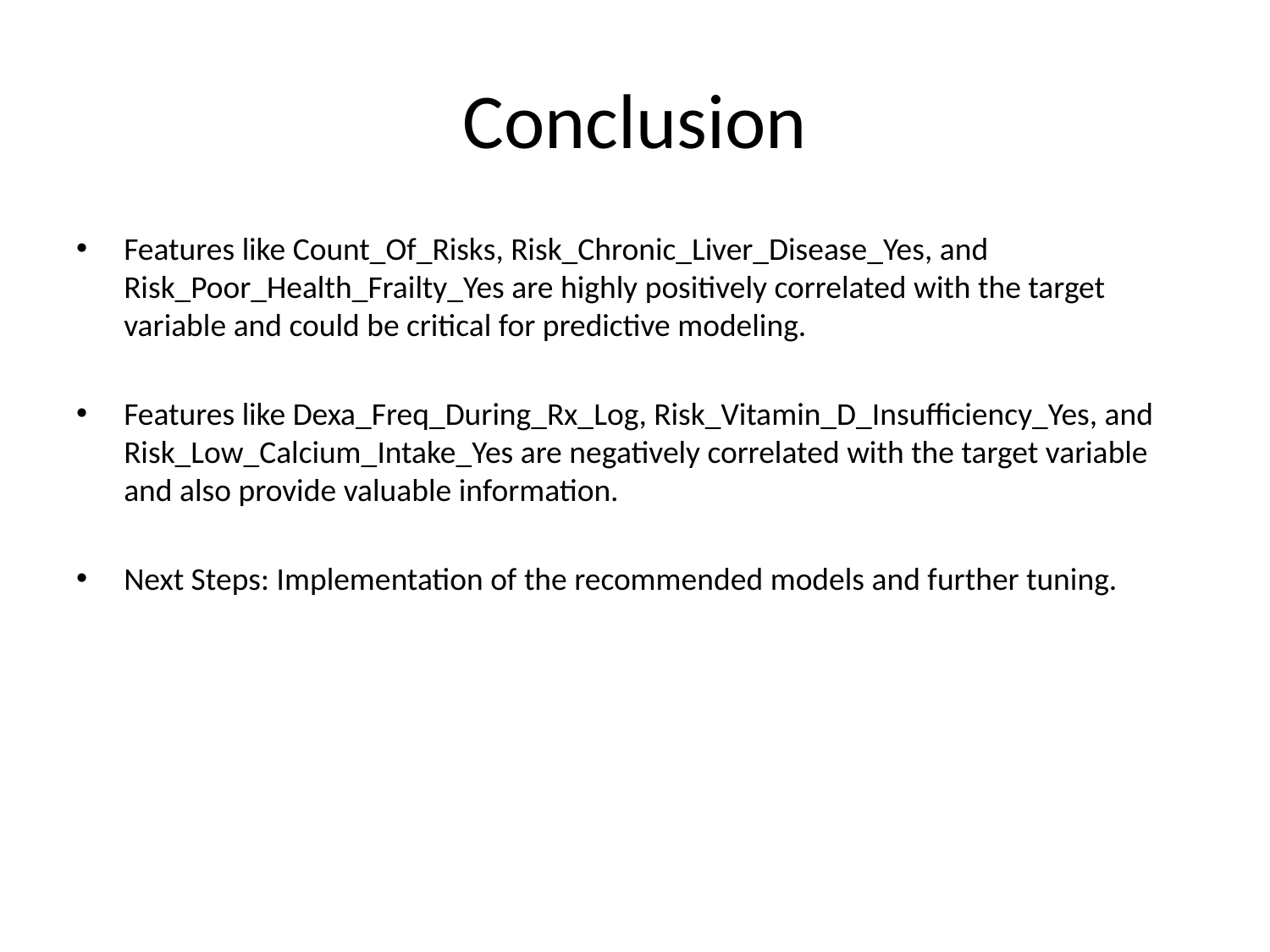

# Conclusion
Features like Count_Of_Risks, Risk_Chronic_Liver_Disease_Yes, and Risk_Poor_Health_Frailty_Yes are highly positively correlated with the target variable and could be critical for predictive modeling.

Features like Dexa_Freq_During_Rx_Log, Risk_Vitamin_D_Insufficiency_Yes, and Risk_Low_Calcium_Intake_Yes are negatively correlated with the target variable and also provide valuable information.

Next Steps: Implementation of the recommended models and further tuning.